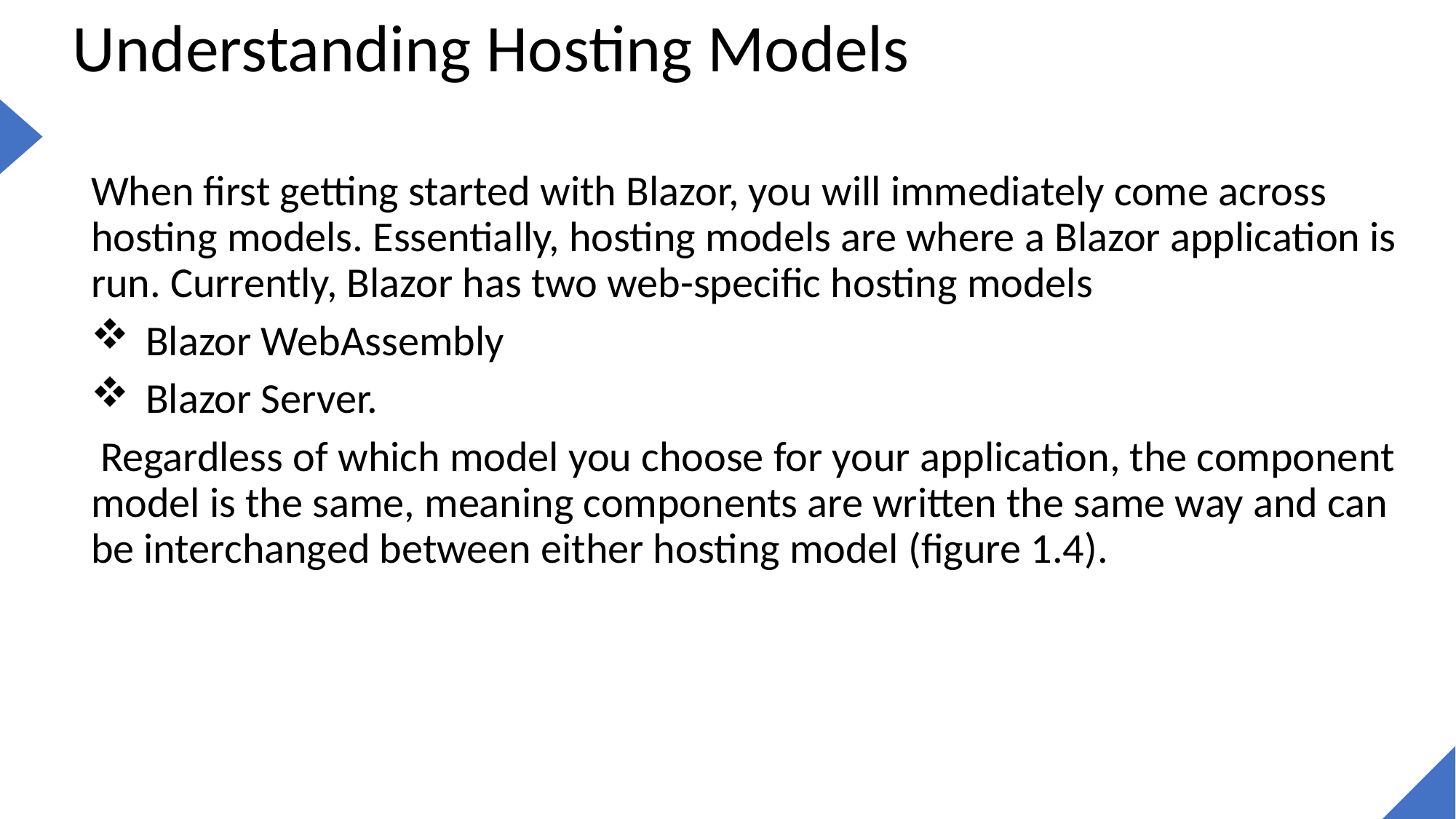

# Understanding Hosting Models
When first getting started with Blazor, you will immediately come across hosting models. Essentially, hosting models are where a Blazor application is run. Currently, Blazor has two web-specific hosting models
Blazor WebAssembly
Blazor Server.
 Regardless of which model you choose for your application, the component model is the same, meaning components are written the same way and can be interchanged between either hosting model (figure 1.4).